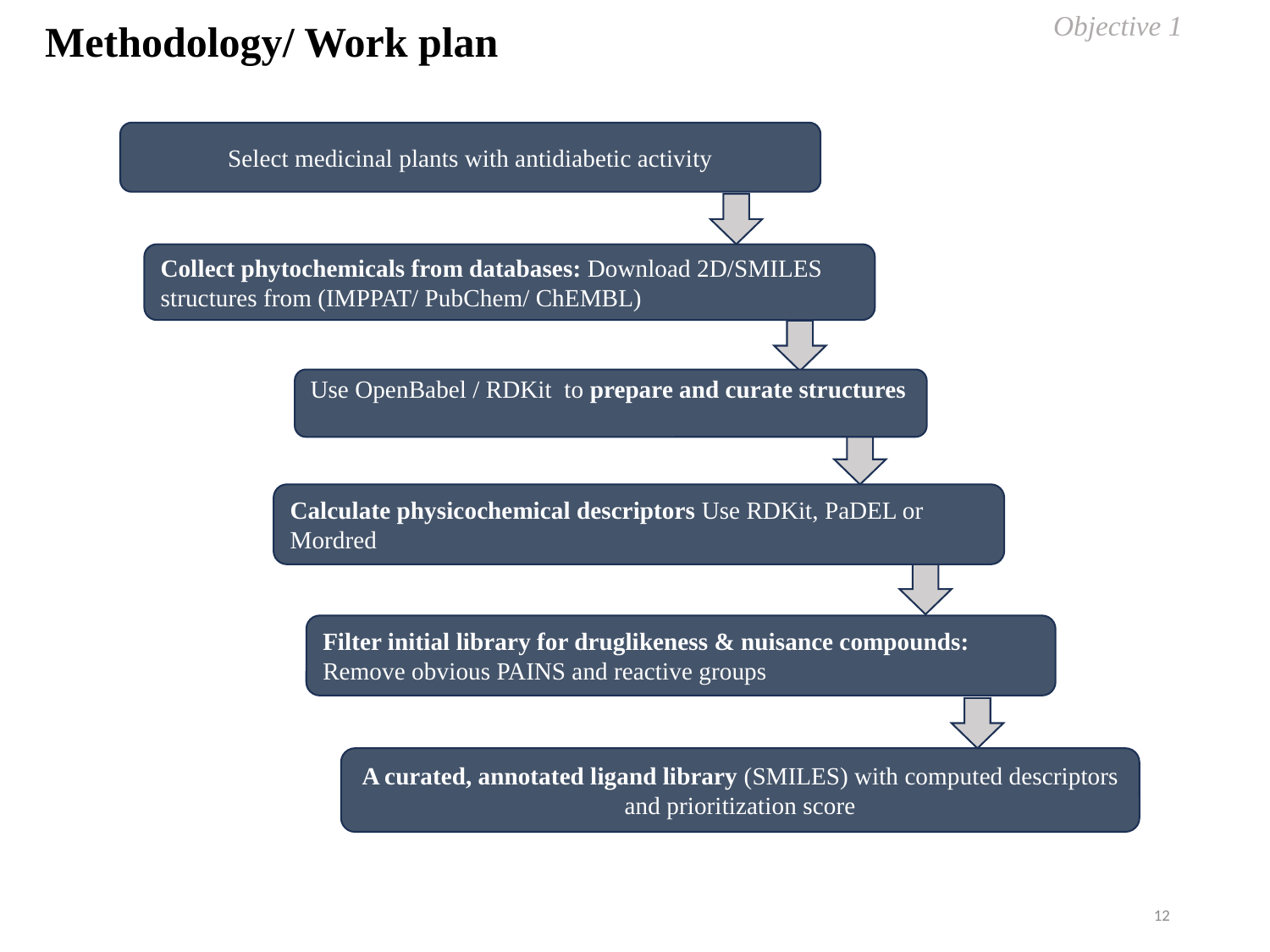

Objective 1
Methodology/ Work plan
Select medicinal plants with antidiabetic activity

Collect phytochemicals from databases: Download 2D/SMILES structures from (IMPPAT/ PubChem/ ChEMBL)

Use OpenBabel / RDKit  to prepare and curate structures

Calculate physicochemical descriptors Use RDKit, PaDEL or Mordred

Filter initial library for druglikeness & nuisance compounds: Remove obvious PAINS and reactive groups

A curated, annotated ligand library (SMILES) with computed descriptors and prioritization score
12